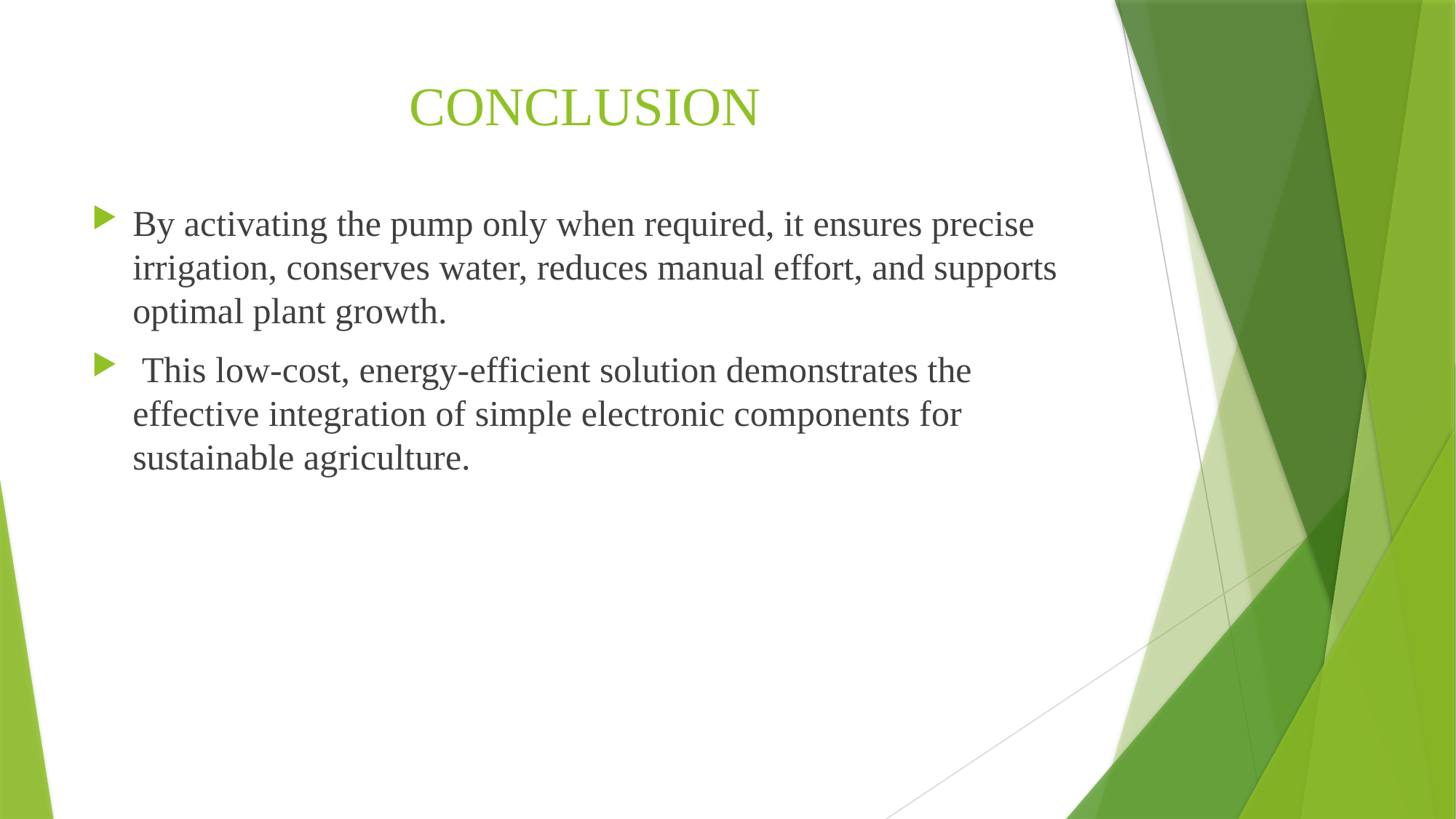

# CONCLUSION
By activating the pump only when required, it ensures precise irrigation, conserves water, reduces manual effort, and supports optimal plant growth.
 This low-cost, energy-efficient solution demonstrates the effective integration of simple electronic components for sustainable agriculture.